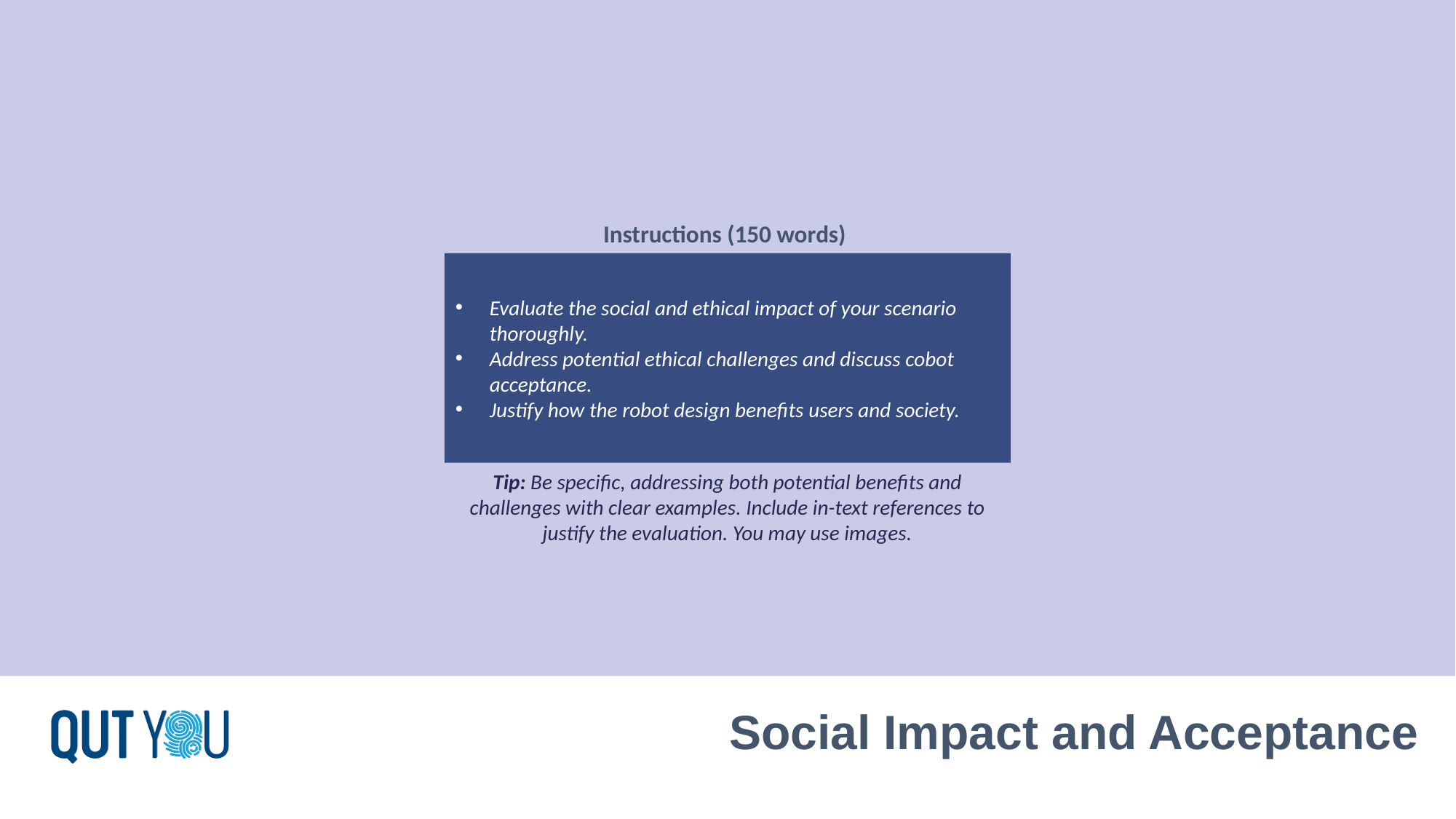

Instructions (150 words)
Evaluate the social and ethical impact of your scenario thoroughly.
Address potential ethical challenges and discuss cobot acceptance.
Justify how the robot design benefits users and society.
Tip: Be specific, addressing both potential benefits and challenges with clear examples. Include in-text references to justify the evaluation. You may use images.
Social Impact and Acceptance